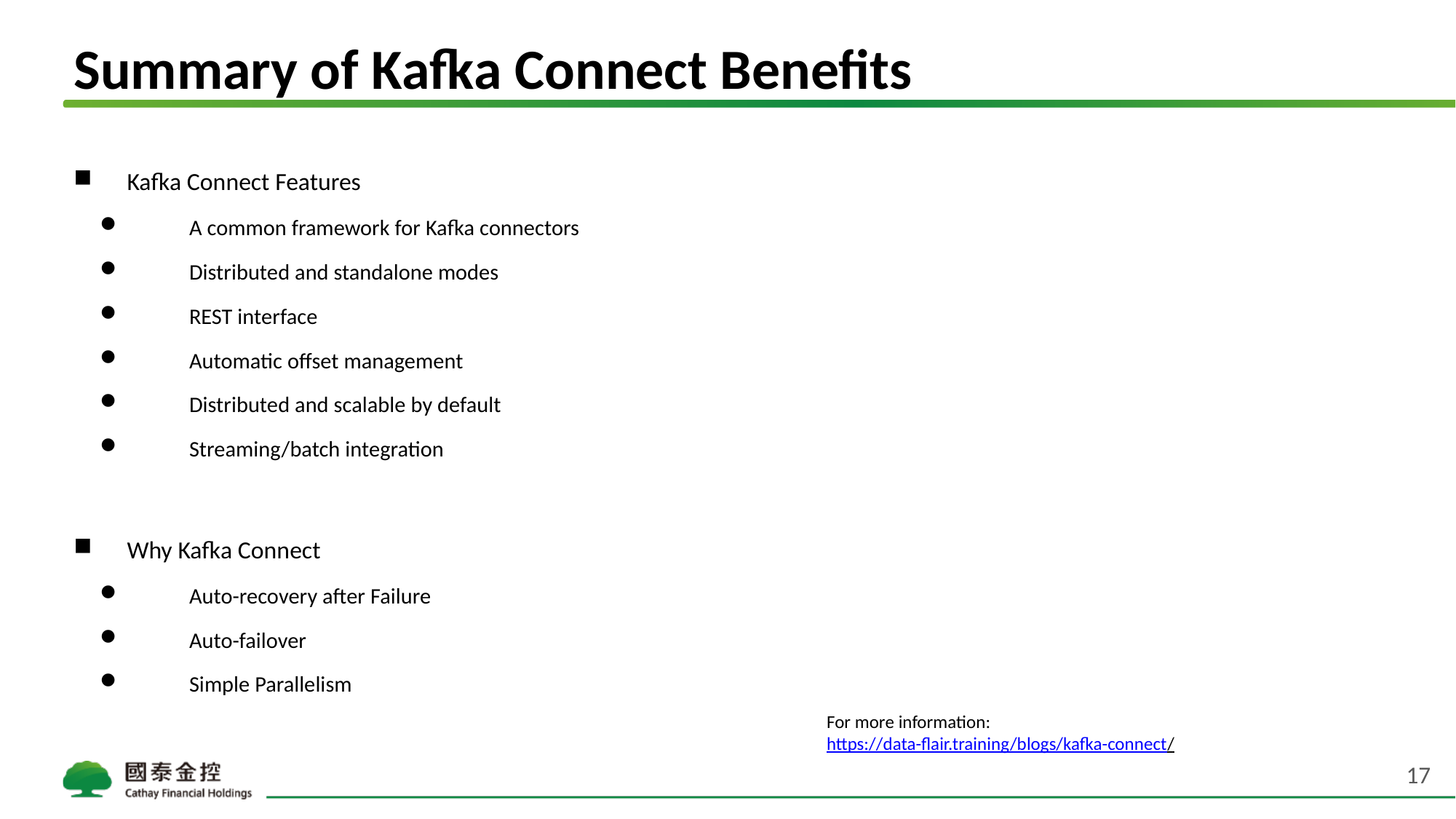

# Summary of Kafka Connect Benefits
Kafka Connect Features
A common framework for Kafka connectors
Distributed and standalone modes
REST interface
Automatic offset management
Distributed and scalable by default
Streaming/batch integration

Why Kafka Connect
Auto-recovery after Failure
Auto-failover
Simple Parallelism
For more information:
https://data-flair.training/blogs/kafka-connect/